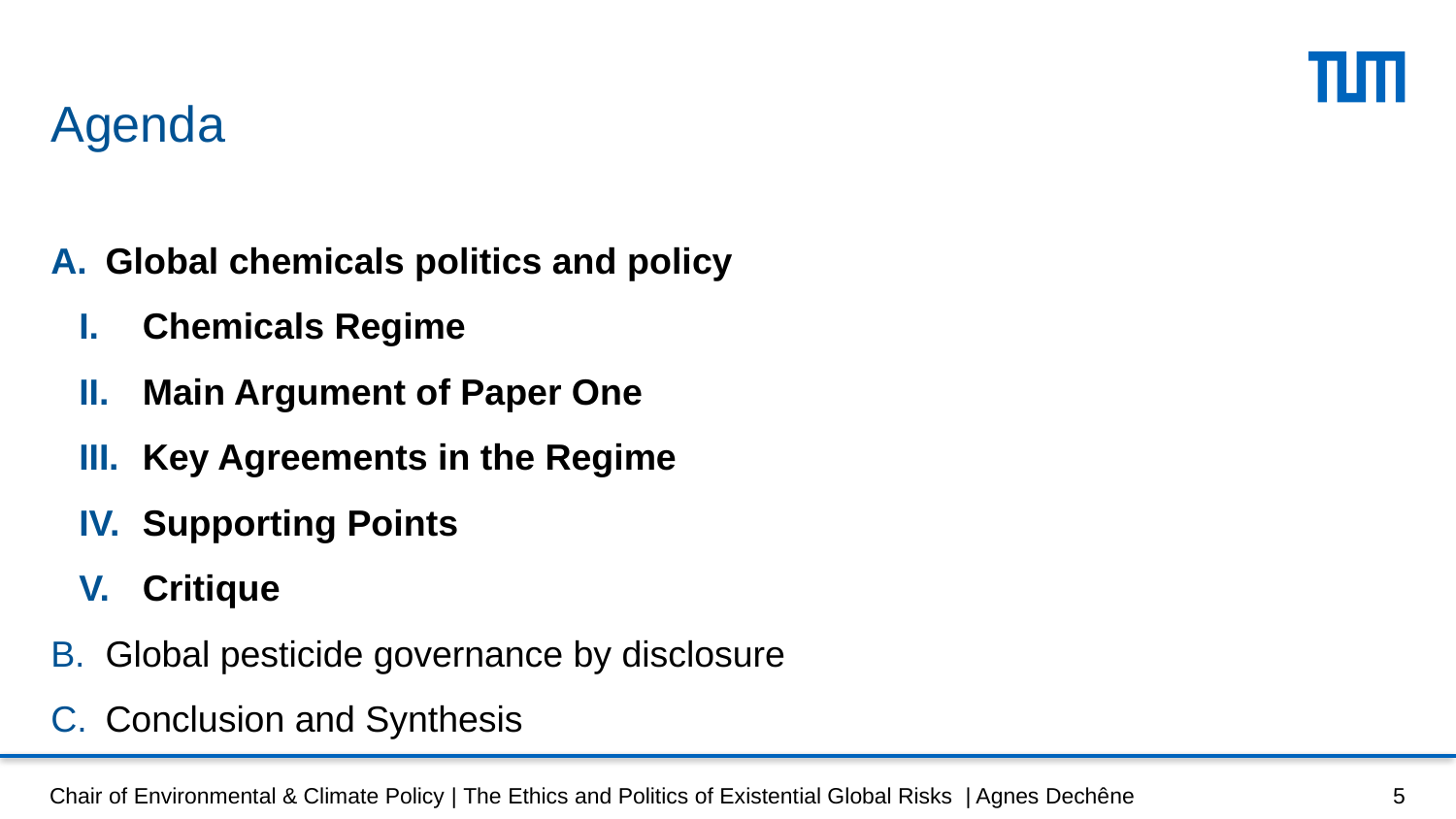

# Agenda
Global chemicals politics and policy
Chemicals Regime
Main Argument of Paper One
Key Agreements in the Regime
Supporting Points
Critique
Global pesticide governance by disclosure
Conclusion and Synthesis

Chair of Environmental & Climate Policy | The Ethics and Politics of Existential Global Risks  | Agnes Dechêne
5